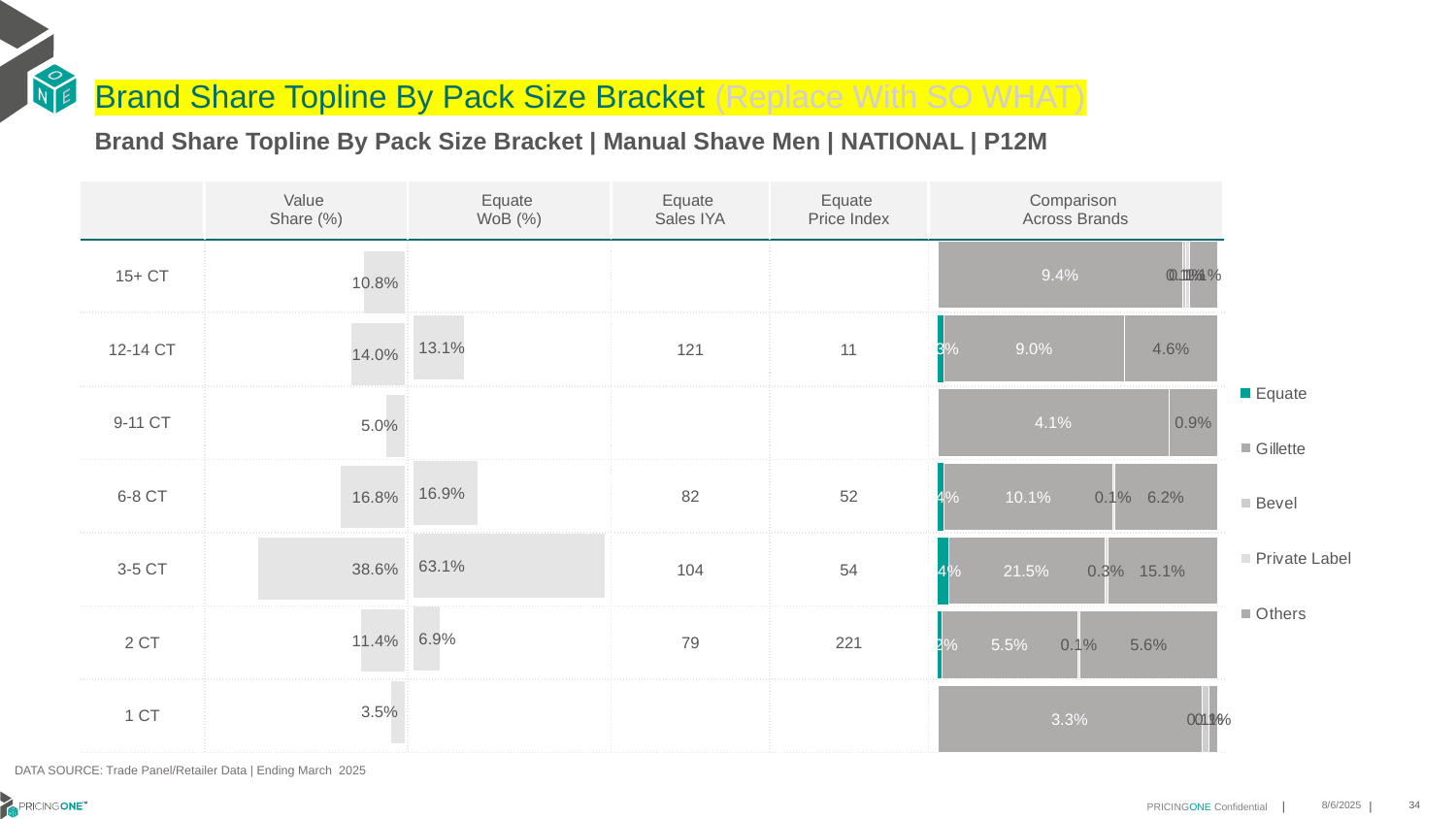

# Brand Share Topline By Pack Size Bracket (Replace With SO WHAT)
Brand Share Topline By Pack Size Bracket | Manual Shave Men | NATIONAL | P12M
|  | Value Share (%) | Equate WoB (%) | Equate Sales IYA | Equate Price Index | Comparison Across Brands |
| --- | --- | --- | --- | --- | --- |
| 15+ CT |  |  |  |  |  |
| 12-14 CT |  |  | 121 | 11 |  |
| 9-11 CT |  |  |  |  |  |
| 6-8 CT |  |  | 82 | 52 |  |
| 3-5 CT |  |  | 104 | 54 |  |
| 2 CT |  |  | 79 | 221 |  |
| 1 CT |  |  |  |  |  |

### Chart

| Category | Equate | Gillette | Bevel | Private Label | Others |
|---|---|---|---|---|---|
| 15+ CT | None | 0.09388438966203841 | 0.0010024772004494113 | 0.0014179004491987836 | 0.010899245660523102 |
| 12-14 CT | 0.002981780672662302 | 0.08999951651791799 | None | None | 0.04631881371260387 |
| 9-11 CT | None | 0.04053700145427486 | None | None | 0.008544254063447899 |
| 6-8 CT | 0.003835756106993888 | 0.10111124889054686 | None | 0.0008504005092619255 | 0.0621851271815058 |
| 3-5 CT | 0.014326417083794972 | 0.2152079788506708 | None | 0.0034819886667730618 | 0.15146739685292124 |
| 2 CT | 0.0015580492902850882 | 0.055368084186756955 | None | 0.0007651310392667259 | 0.055938128769230724 |
| 1 CT | None | 0.0329898466717744 | 0.0007486018645375052 | None | 0.0011761639383288097 |

### Chart

| Category | Value Share |
|---|---|
|  | 0.10753569081840399 |

### Chart

| Category | Brand WoB % |
|---|---|
|  | None |
DATA SOURCE: Trade Panel/Retailer Data | Ending March  2025

8/6/2025
34